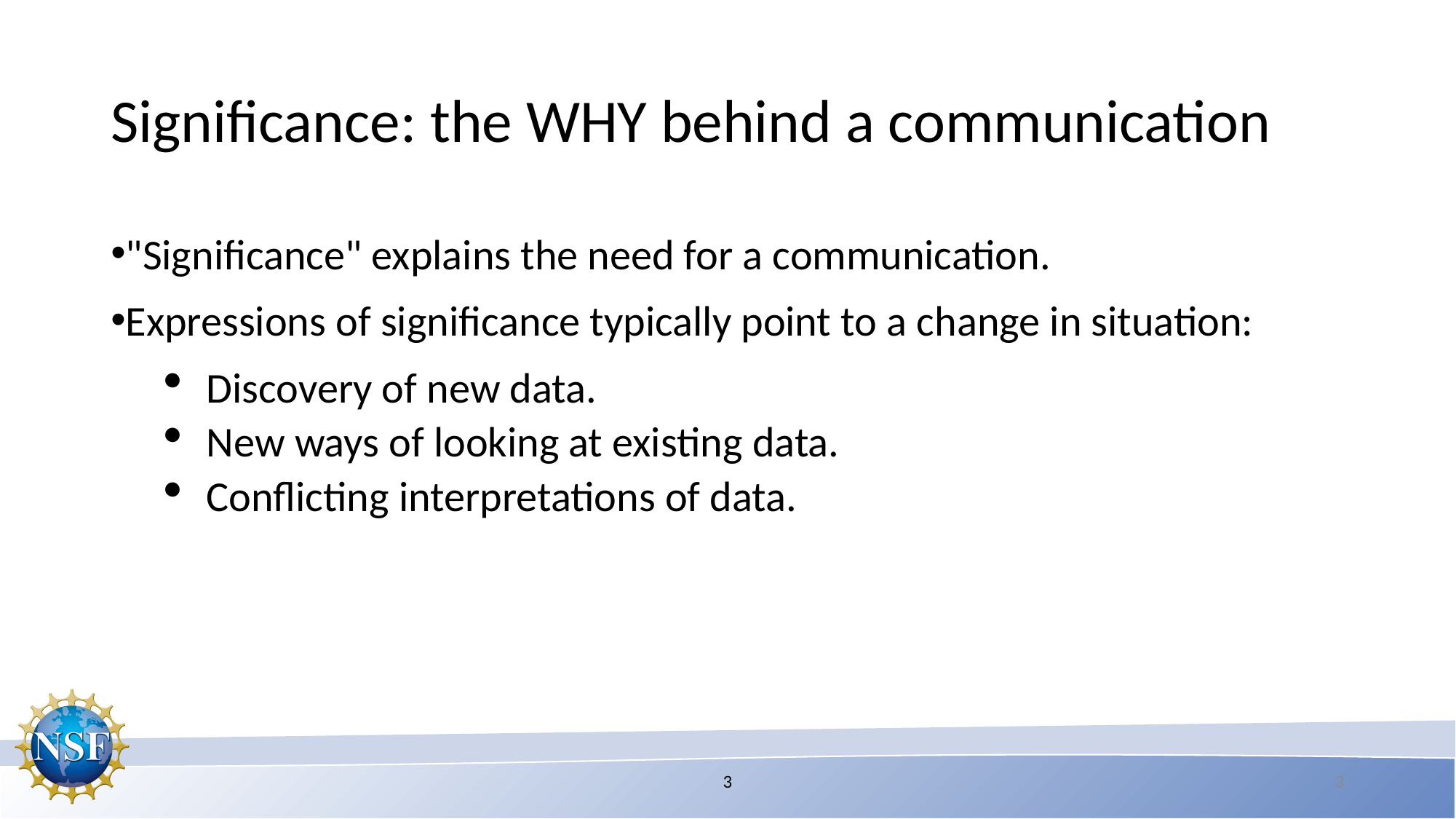

# Significance: the WHY behind a communication
"Significance" explains the need for a communication.
Expressions of significance typically point to a change in situation:
Discovery of new data.
New ways of looking at existing data.
Conflicting interpretations of data.

3
3